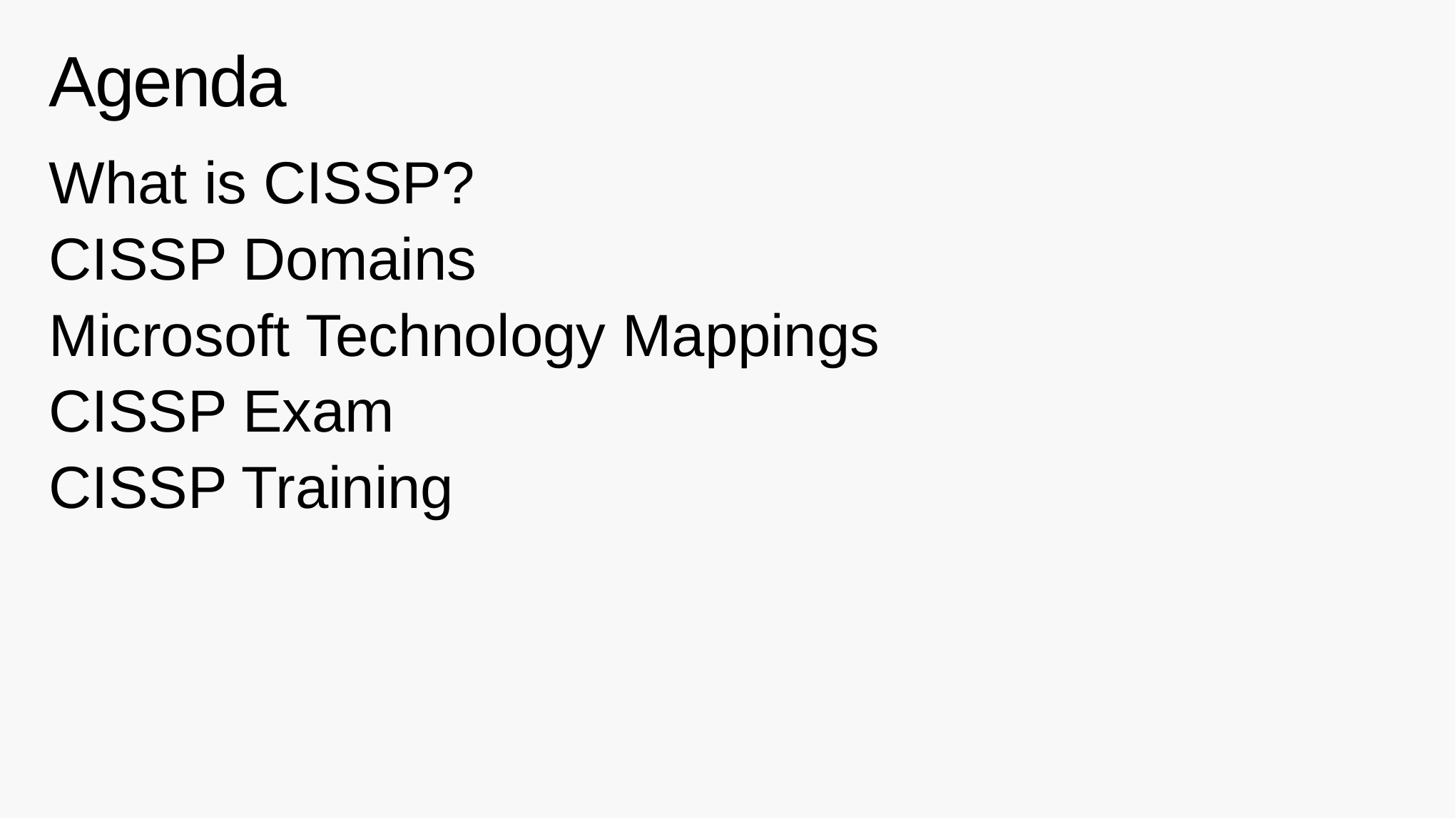

# Agenda
What is CISSP?
CISSP Domains
Microsoft Technology Mappings
CISSP Exam
CISSP Training